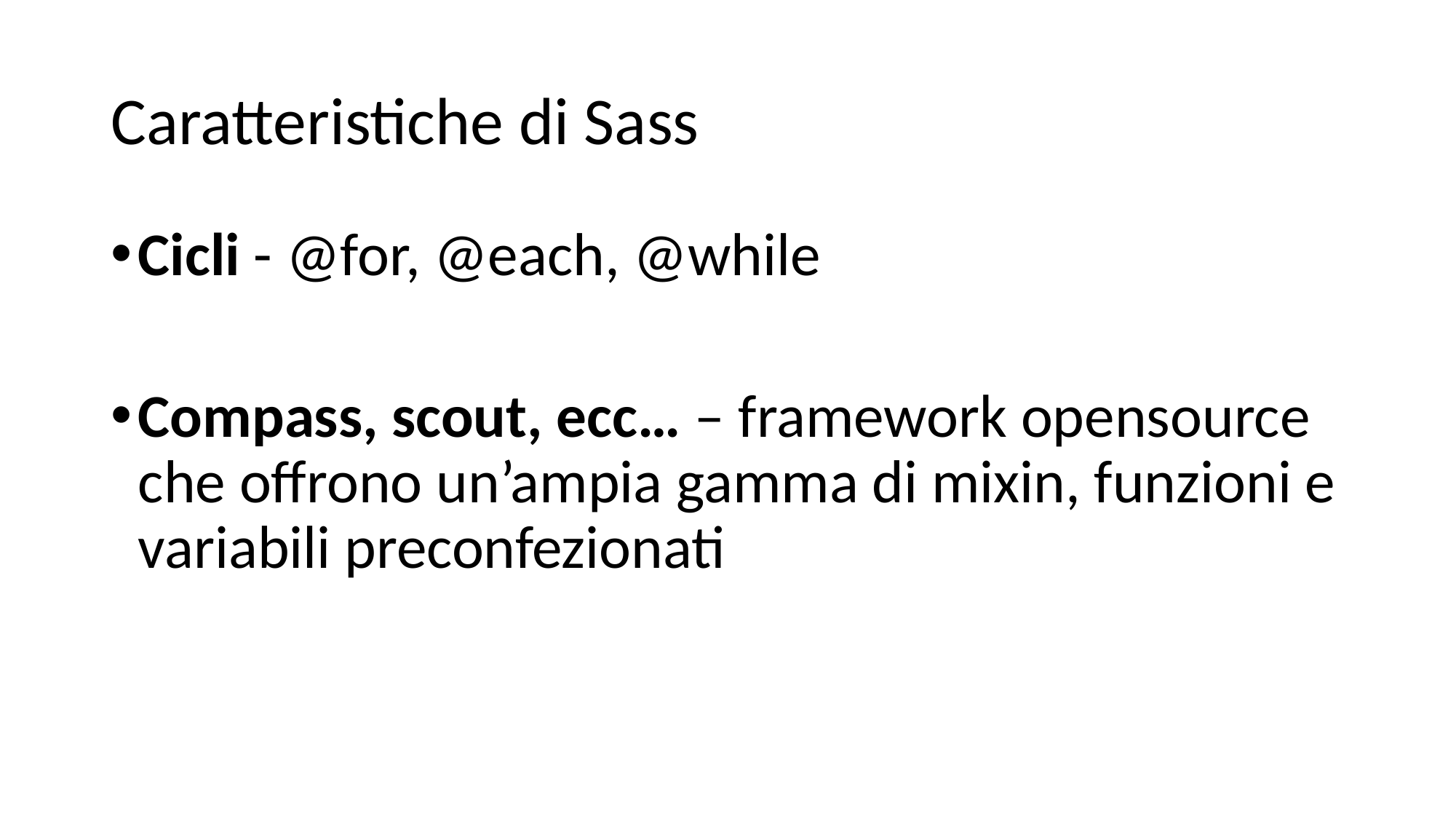

# Caratteristiche di Sass
Cicli - @for, @each, @while

Compass, scout, ecc… – framework opensource che offrono un’ampia gamma di mixin, funzioni e variabili preconfezionati